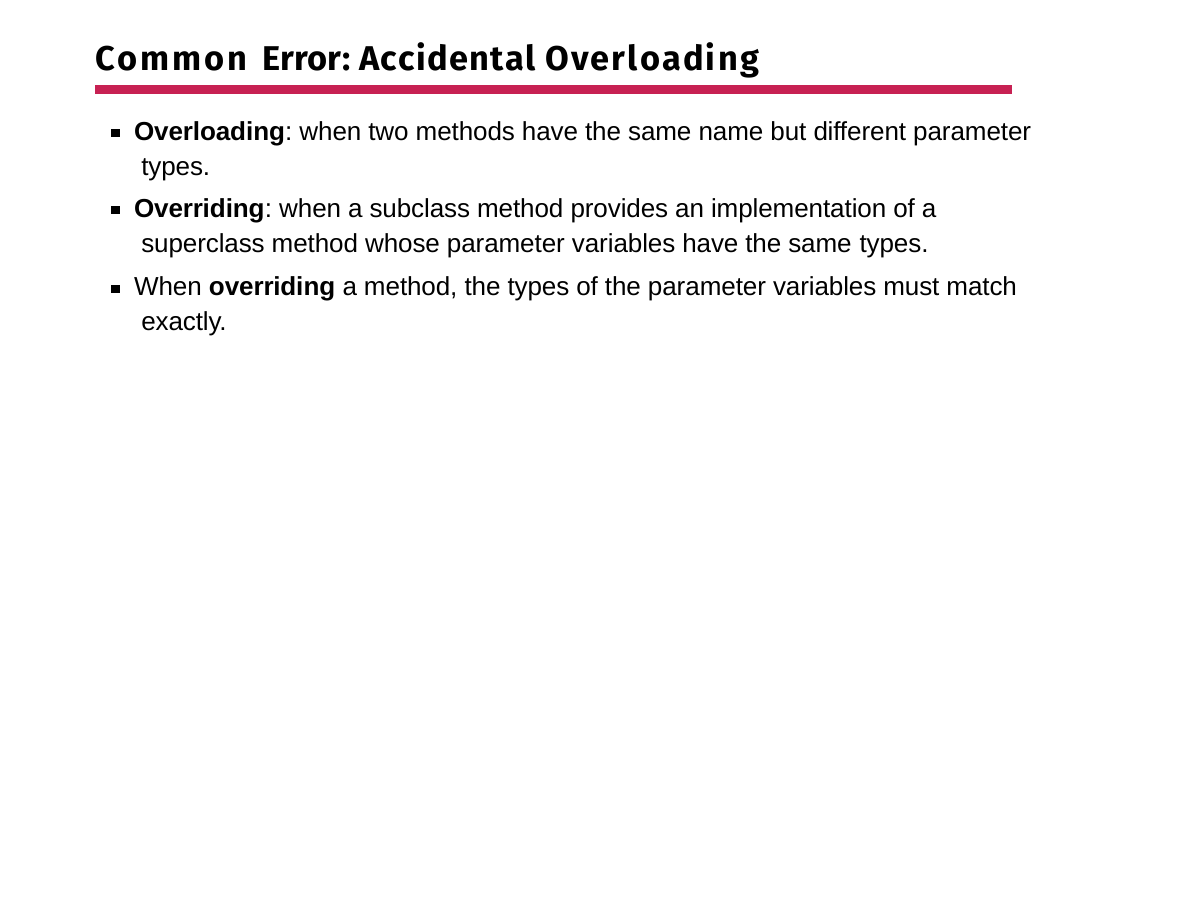

# Common Error: Accidental Overloading
Overloading: when two methods have the same name but different parameter  types.
Overriding: when a subclass method provides an implementation of a  superclass method whose parameter variables have the same types.
When overriding a method, the types of the parameter variables must match  exactly.